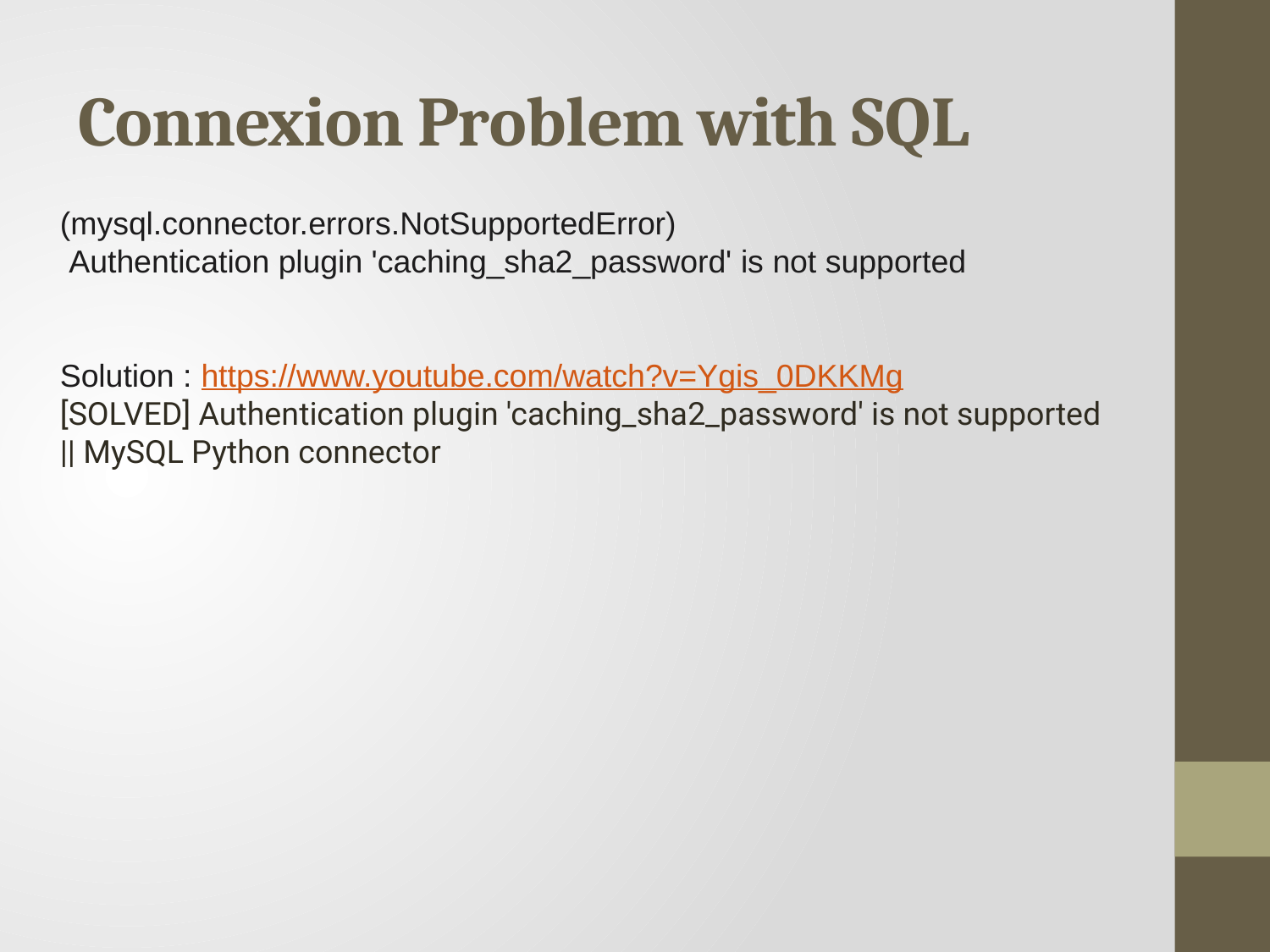

# Connexion Problem with SQL
(mysql.connector.errors.NotSupportedError)
 Authentication plugin 'caching_sha2_password' is not supported

Solution : https://www.youtube.com/watch?v=Ygis_0DKKMg
[SOLVED] Authentication plugin 'caching_sha2_password' is not supported || MySQL Python connector